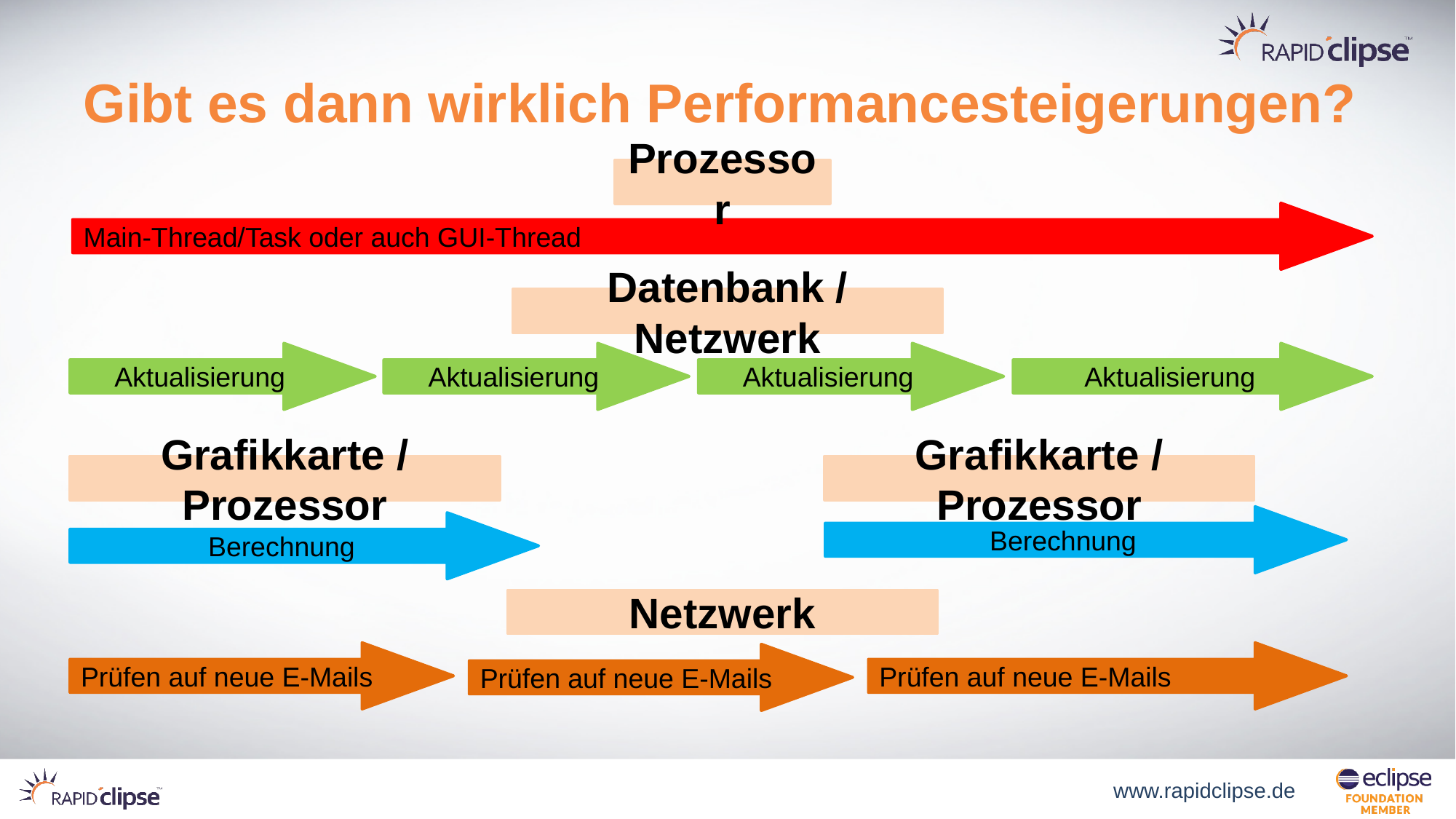

# Gibt es dann wirklich Performancesteigerungen?
Prozessor
Main-Thread/Task oder auch GUI-Thread
Datenbank / Netzwerk
Aktualisierung
Aktualisierung
Aktualisierung
Aktualisierung
Grafikkarte / Prozessor
Grafikkarte / Prozessor
Berechnung
Berechnung
Netzwerk
Prüfen auf neue E-Mails
Prüfen auf neue E-Mails
Prüfen auf neue E-Mails